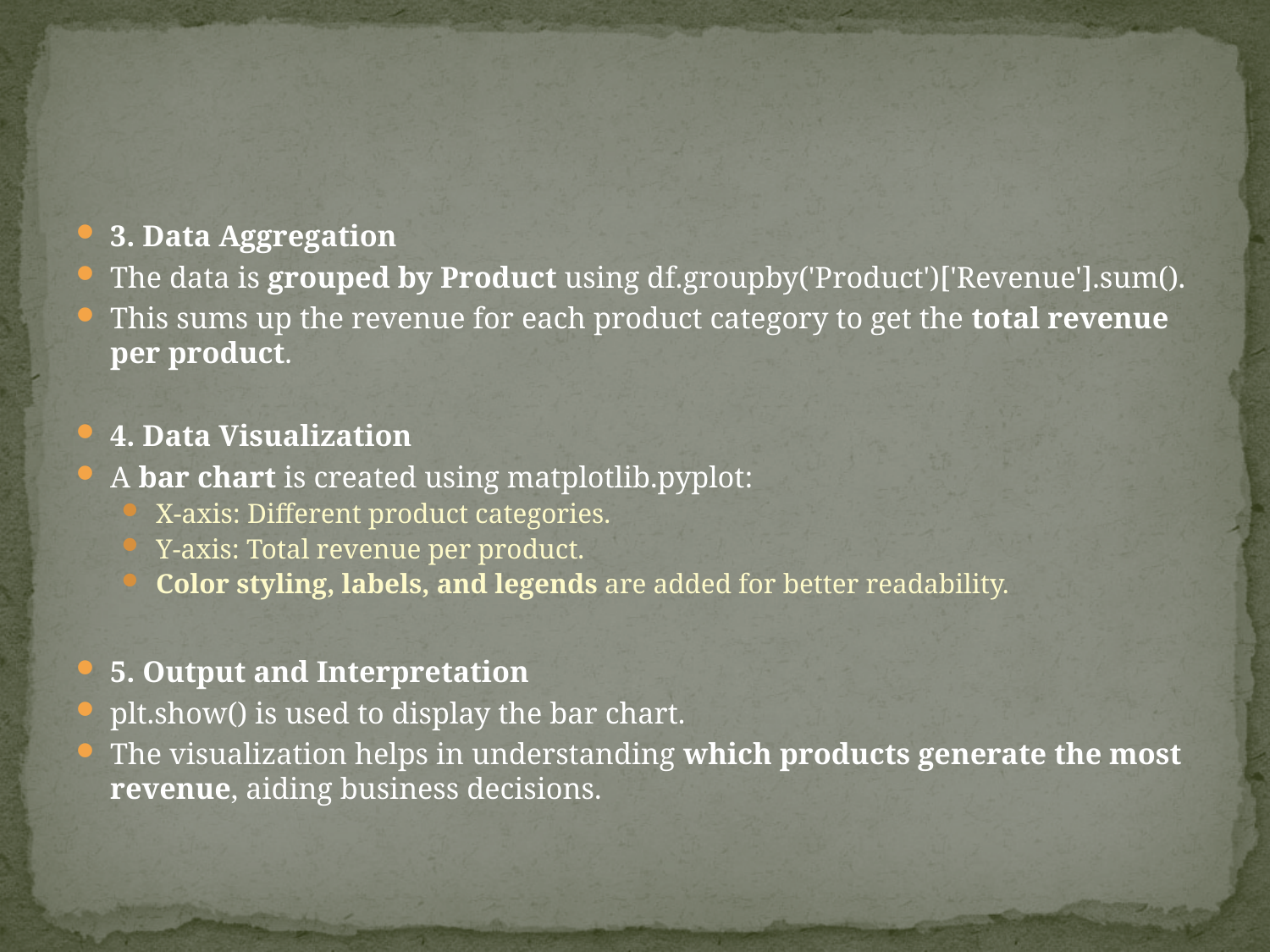

#
3. Data Aggregation
The data is grouped by Product using df.groupby('Product')['Revenue'].sum().
This sums up the revenue for each product category to get the total revenue per product.

4. Data Visualization
A bar chart is created using matplotlib.pyplot:
X-axis: Different product categories.
Y-axis: Total revenue per product.
Color styling, labels, and legends are added for better readability.

5. Output and Interpretation
plt.show() is used to display the bar chart.
The visualization helps in understanding which products generate the most revenue, aiding business decisions.